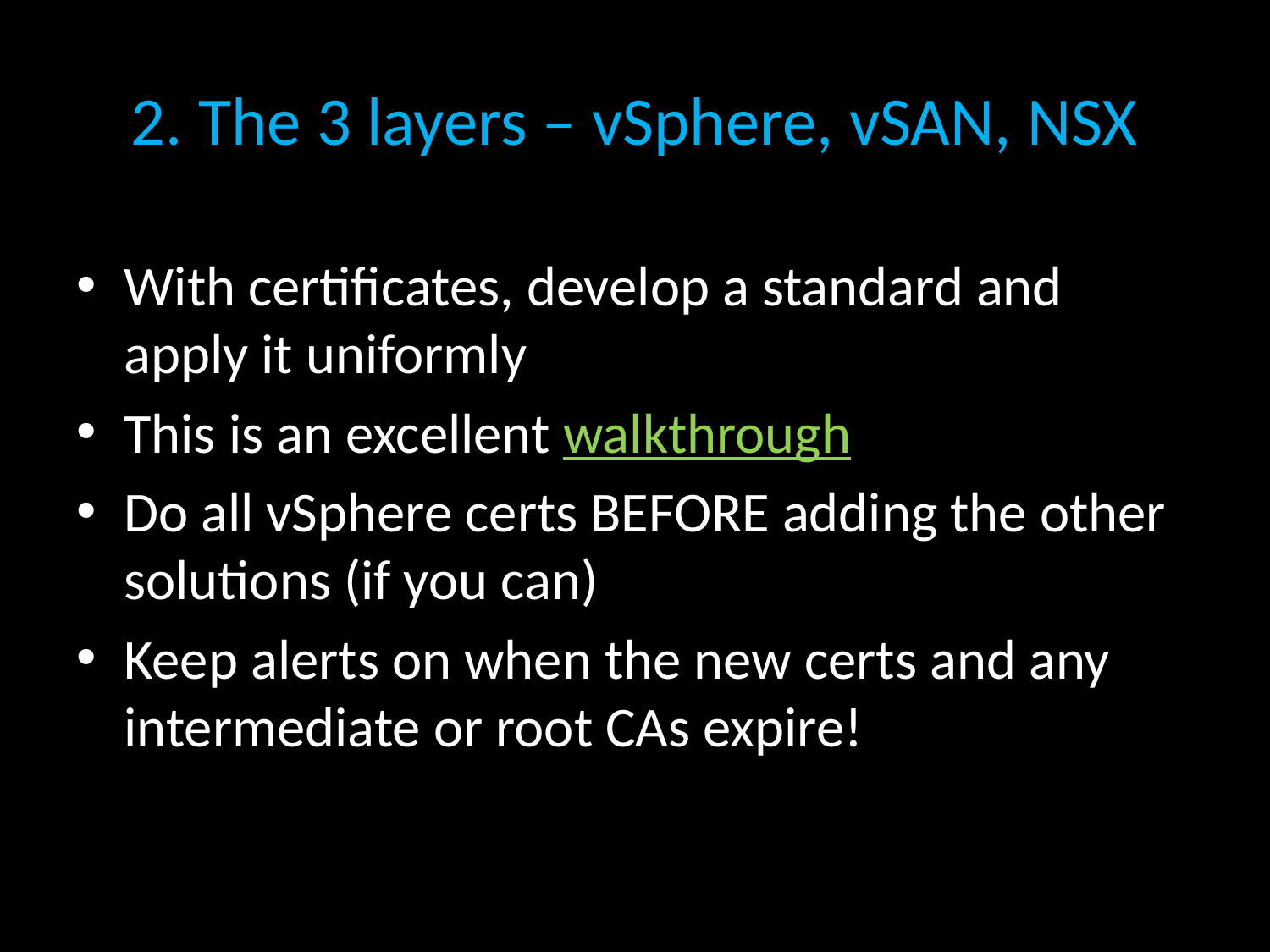

# 2. The 3 layers – vSphere, vSAN, NSX
With certificates, develop a standard and apply it uniformly
This is an excellent walkthrough
Do all vSphere certs BEFORE adding the other solutions (if you can)
Keep alerts on when the new certs and any intermediate or root CAs expire!